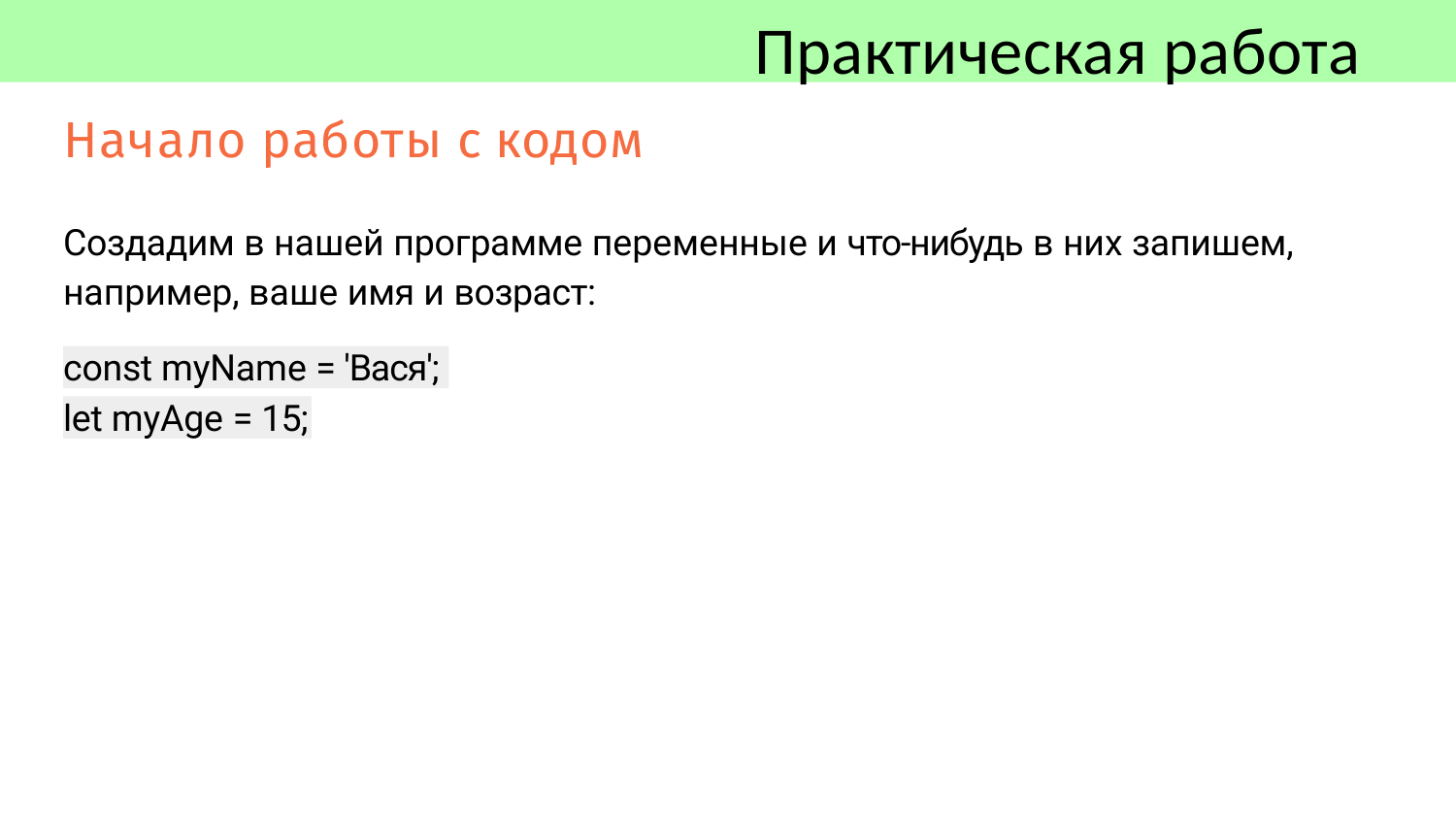

# Практическая работа
Начало работы с кодом
Создадим в нашей программе переменные и что-нибудь в них запишем,  например, ваше имя и возраст:
const myName = 'Вася';
let myAge = 15;